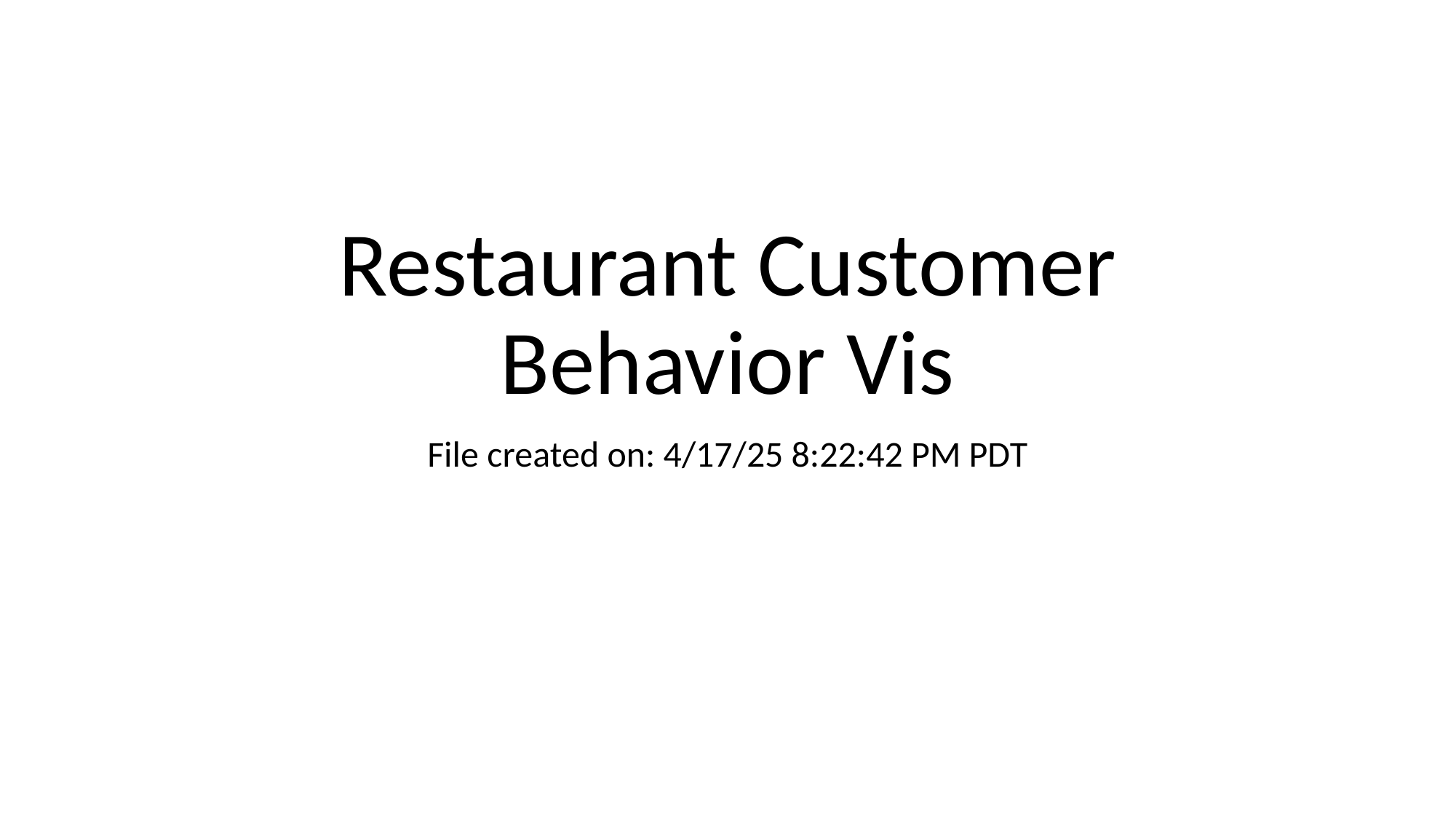

# Restaurant Customer Behavior Vis
File created on: 4/17/25 8:22:42 PM PDT